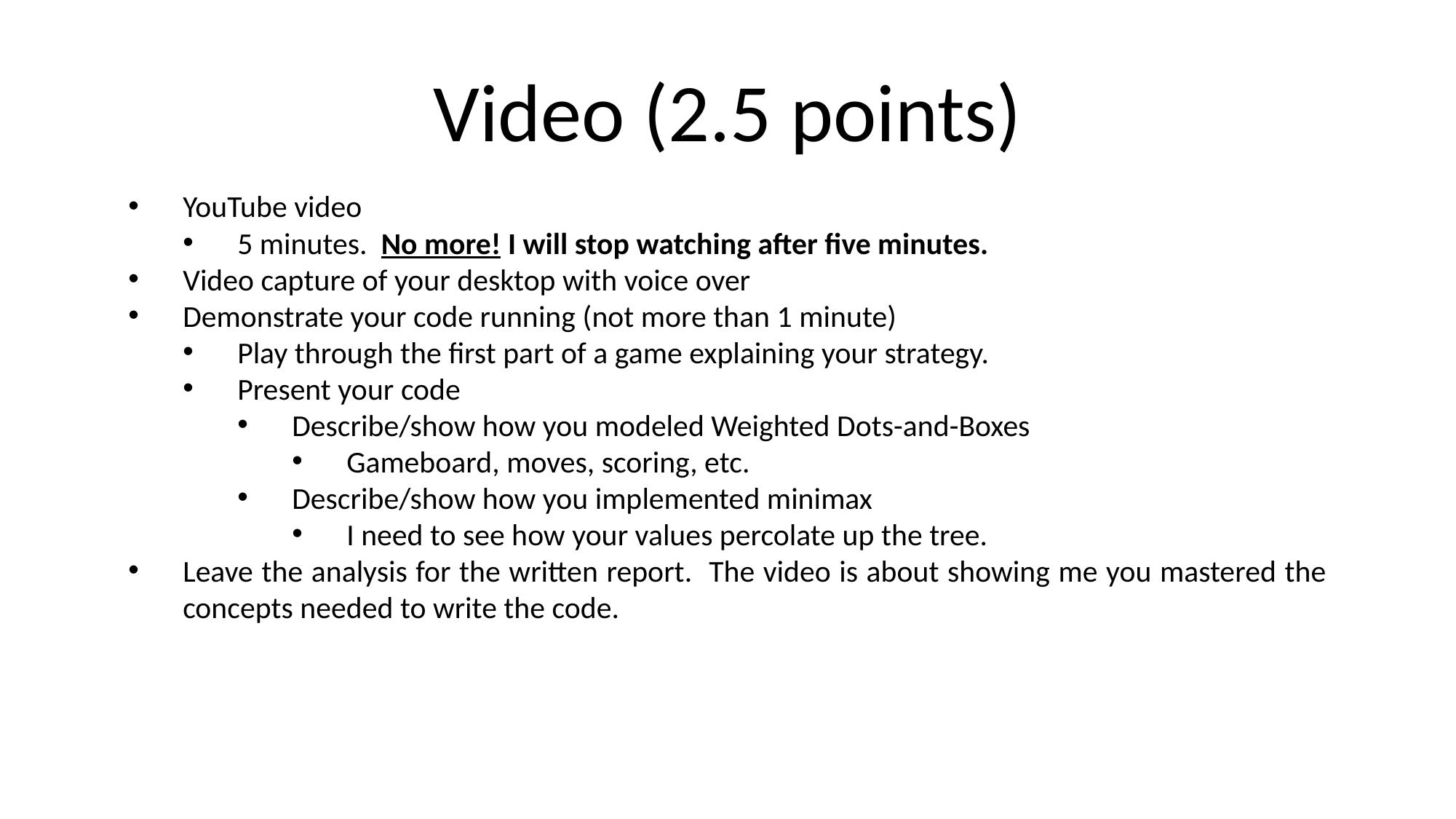

Video (2.5 points)
YouTube video
5 minutes.  No more! I will stop watching after five minutes.
Video capture of your desktop with voice over
Demonstrate your code running (not more than 1 minute)
Play through the first part of a game explaining your strategy.
Present your code
Describe/show how you modeled Weighted Dots-and-Boxes
Gameboard, moves, scoring, etc.
Describe/show how you implemented minimax
I need to see how your values percolate up the tree.
Leave the analysis for the written report.  The video is about showing me you mastered the concepts needed to write the code.